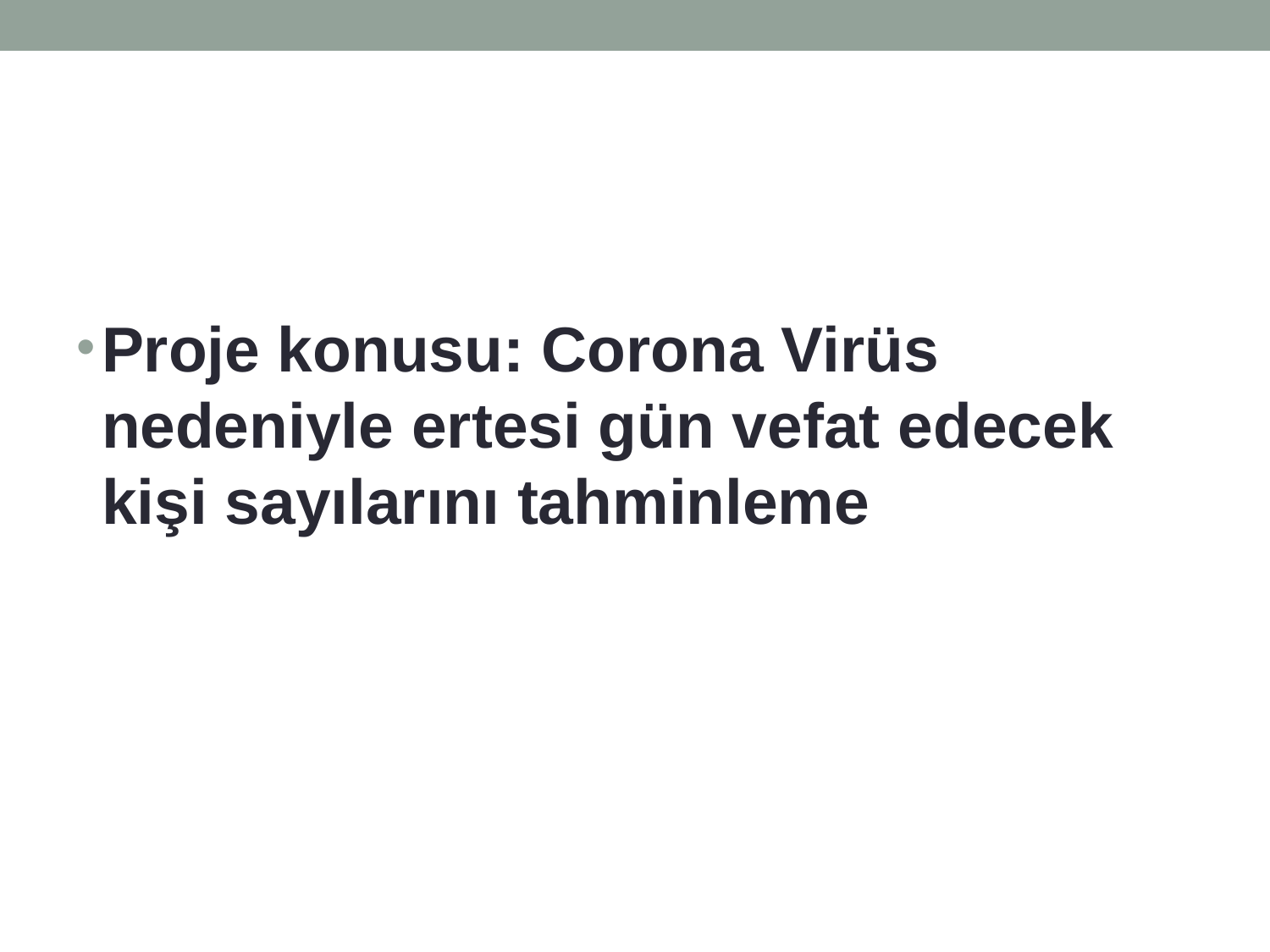

Proje konusu: Corona Virüs nedeniyle ertesi gün vefat edecek kişi sayılarını tahminleme